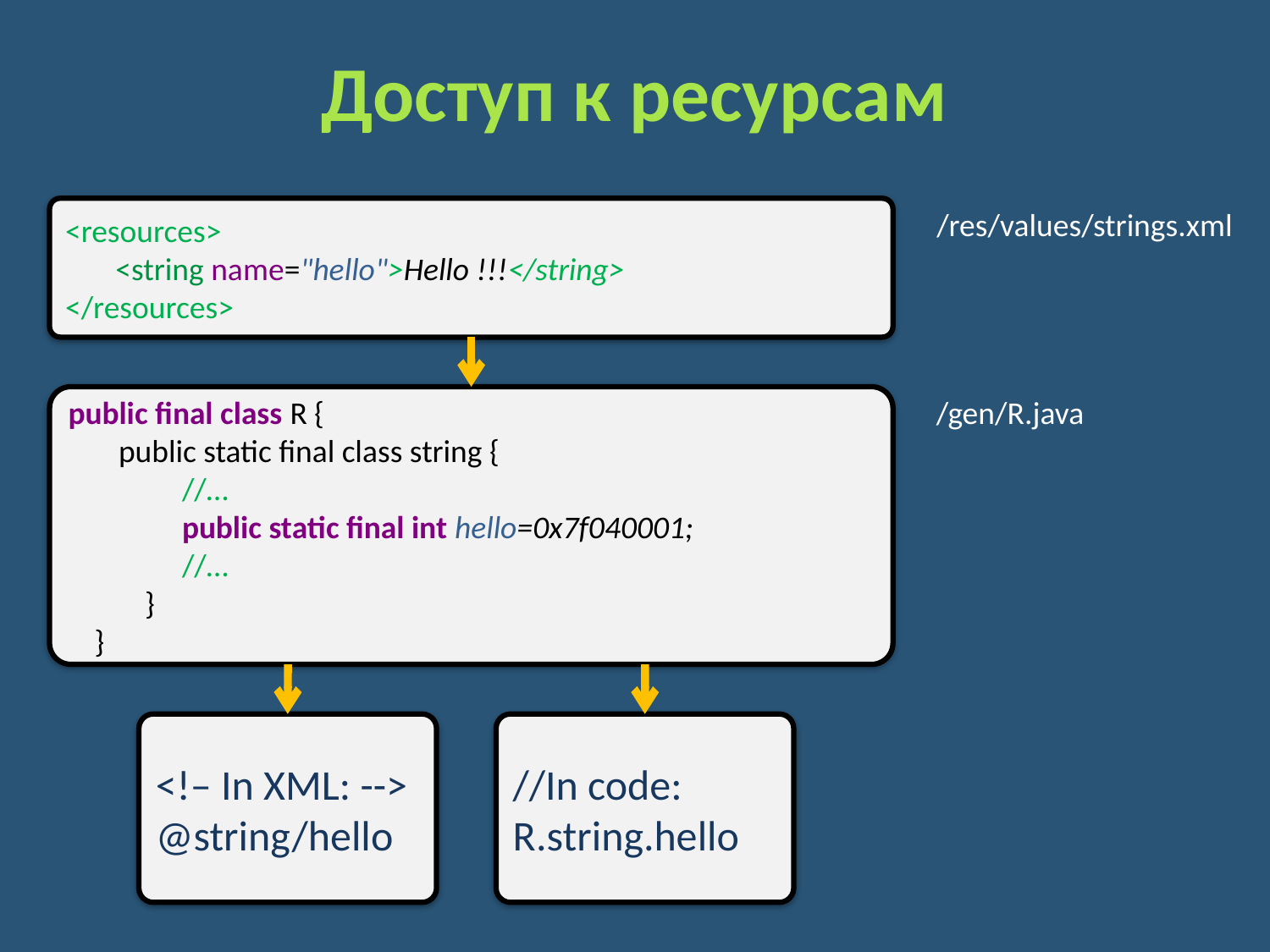

Доступ к ресурсам
<resources>
<string name="hello">Hello !!!</string>
</resources>
/res/values/strings.xml
public final class R {
public static final class string {
//…
public static final int hello=0x7f040001;
//…
}
}
/gen/R.java
<!– In XML: -->
@string/hello
//In code:
R.string.hello